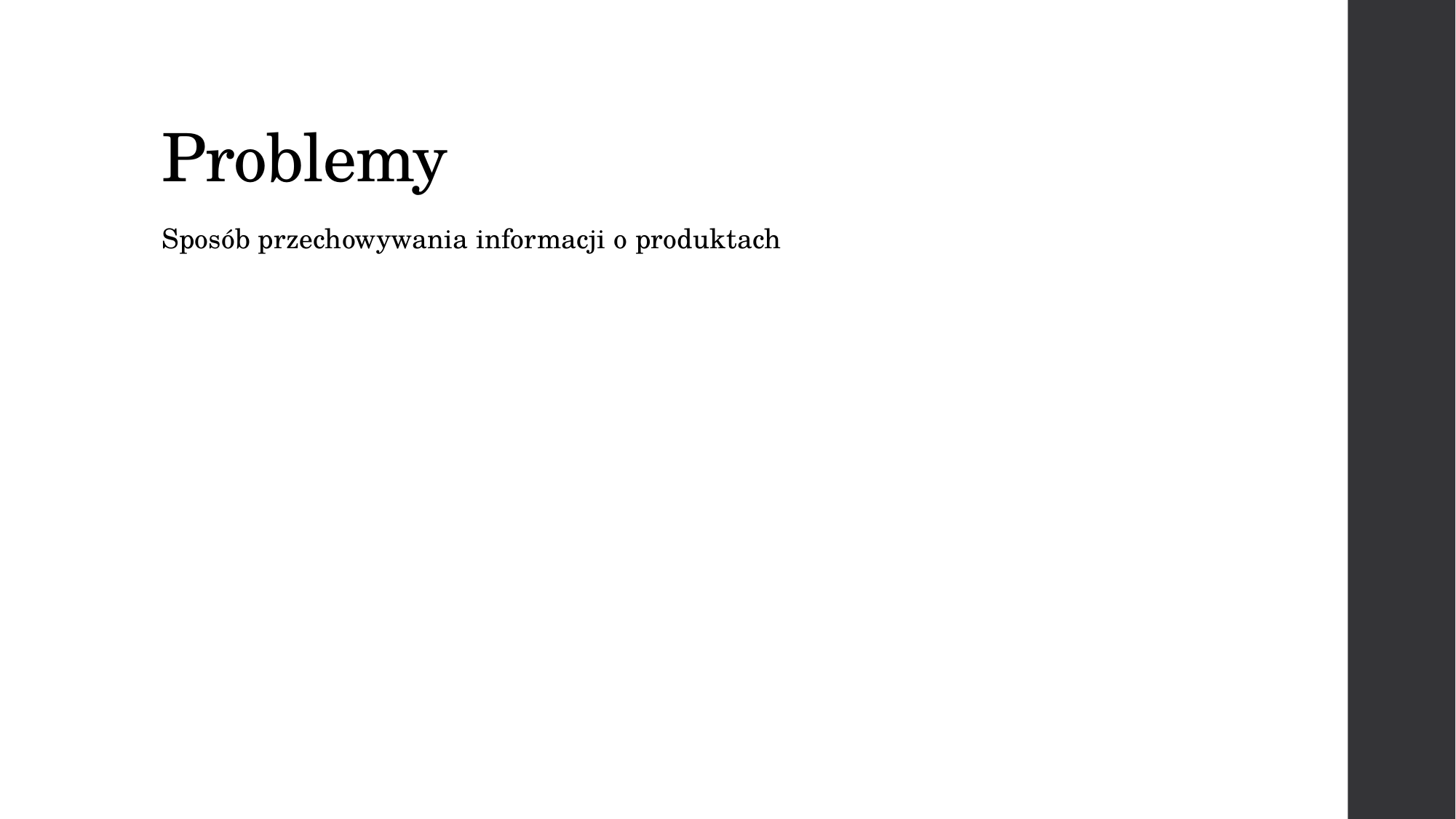

# Problemy
Sposób przechowywania informacji o produktach